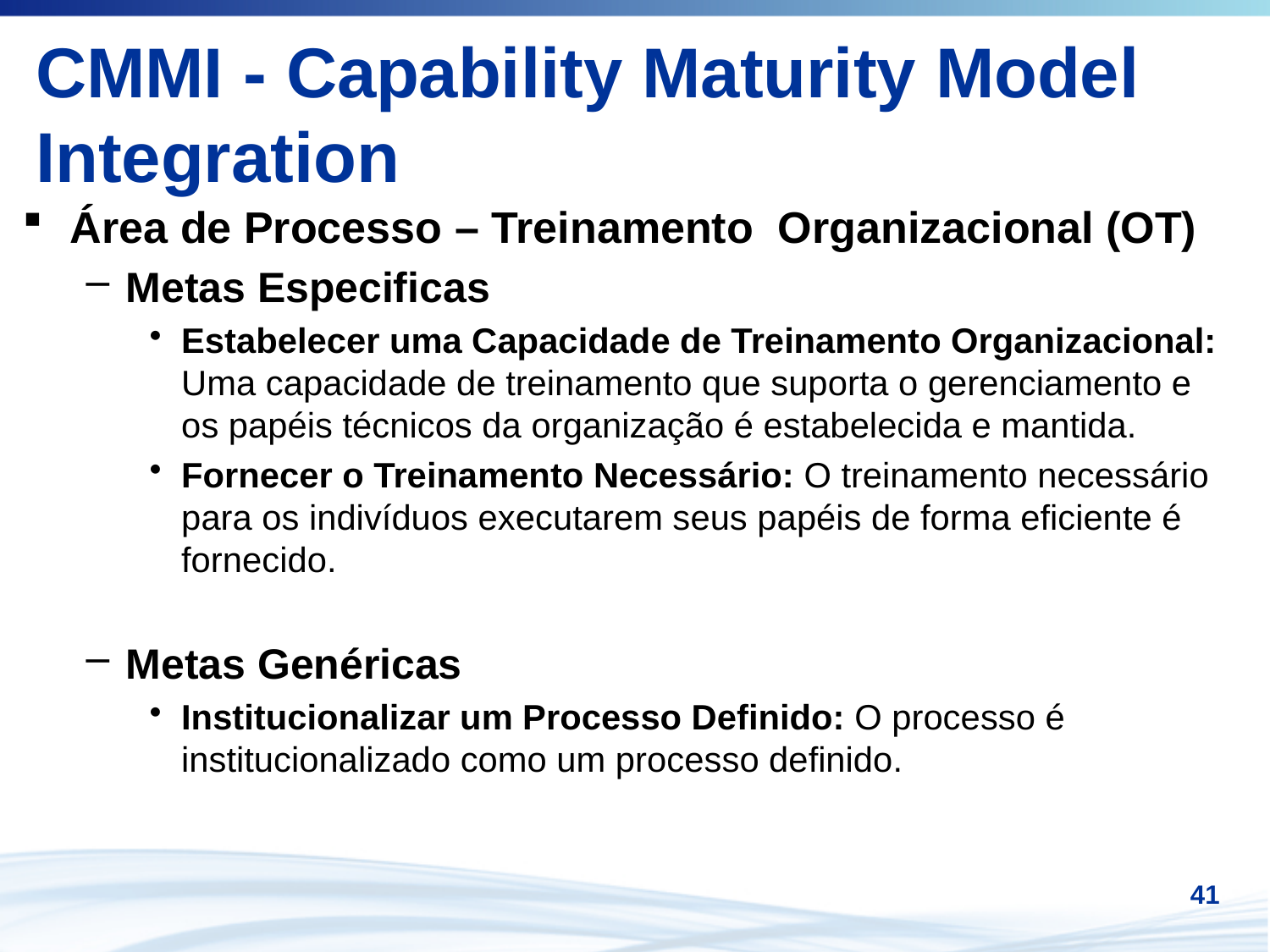

# CMMI - Capability Maturity Model Integration

Área de Processo – Treinamento  Organizacional (OT)
Metas Especificas
Estabelecer uma Capacidade de Treinamento Organizacional: Uma capacidade de treinamento que suporta o gerenciamento e os papéis técnicos da organização é estabelecida e mantida.
Fornecer o Treinamento Necessário: O treinamento necessário para os indivíduos executarem seus papéis de forma eficiente é fornecido.

Metas Genéricas
Institucionalizar um Processo Definido: O processo é institucionalizado como um processo definido.